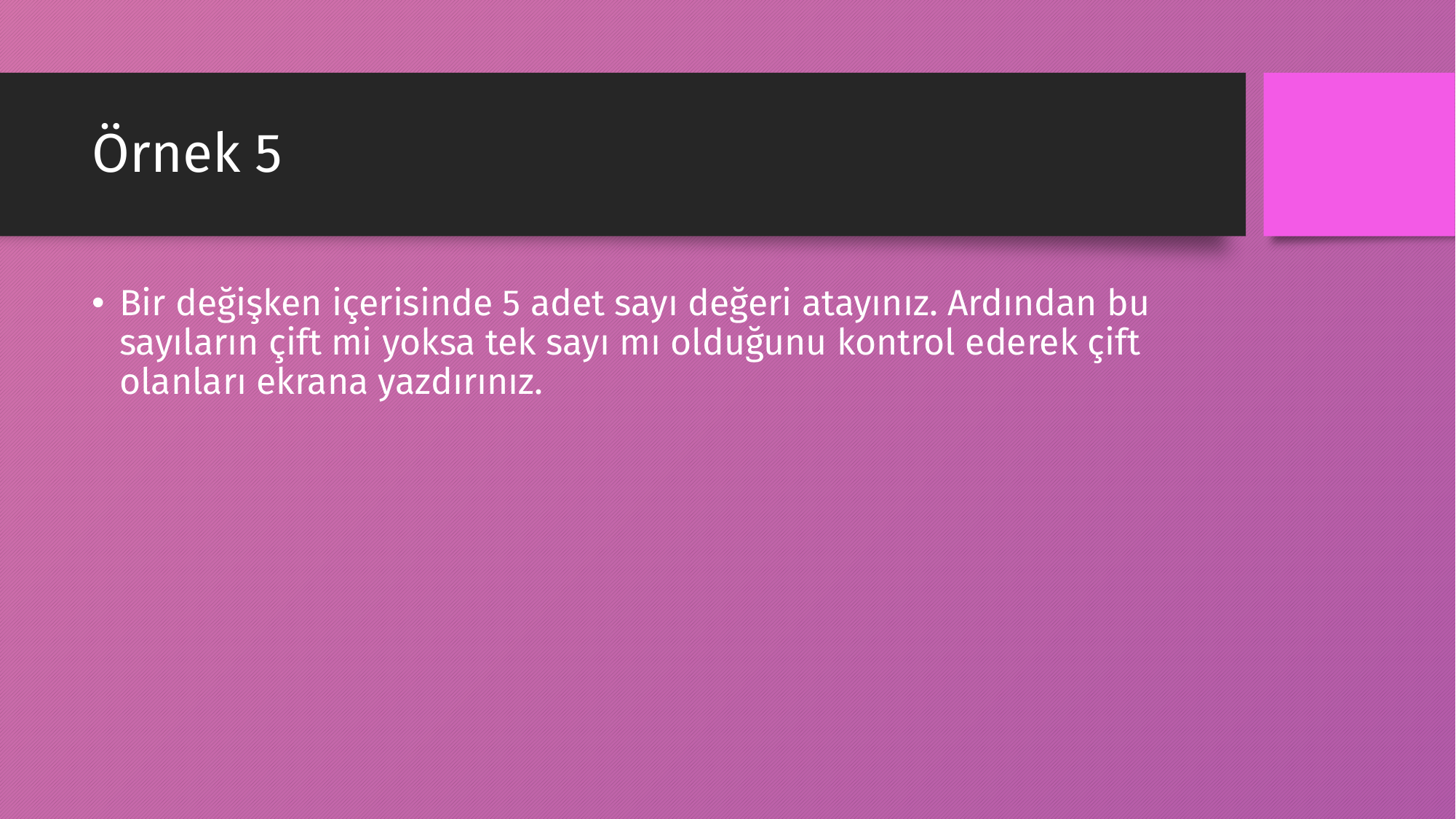

# Örnek 5
Bir değişken içerisinde 5 adet sayı değeri atayınız. Ardından bu sayıların çift mi yoksa tek sayı mı olduğunu kontrol ederek çift olanları ekrana yazdırınız.